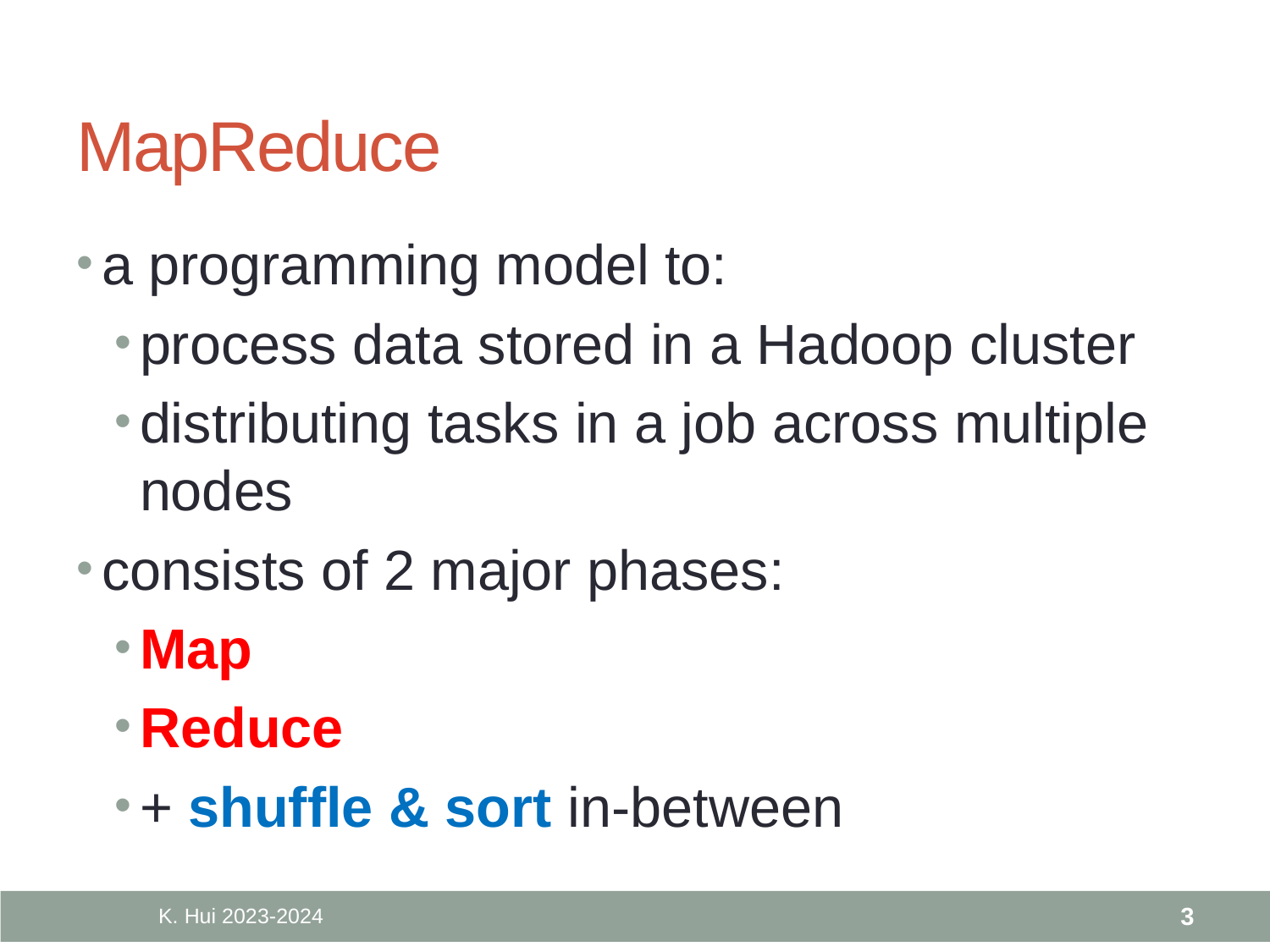

# MapReduce
a programming model to:
process data stored in a Hadoop cluster
distributing tasks in a job across multiple nodes
consists of 2 major phases:
Map
Reduce
+ shuffle & sort in-between
K. Hui 2023-2024
3